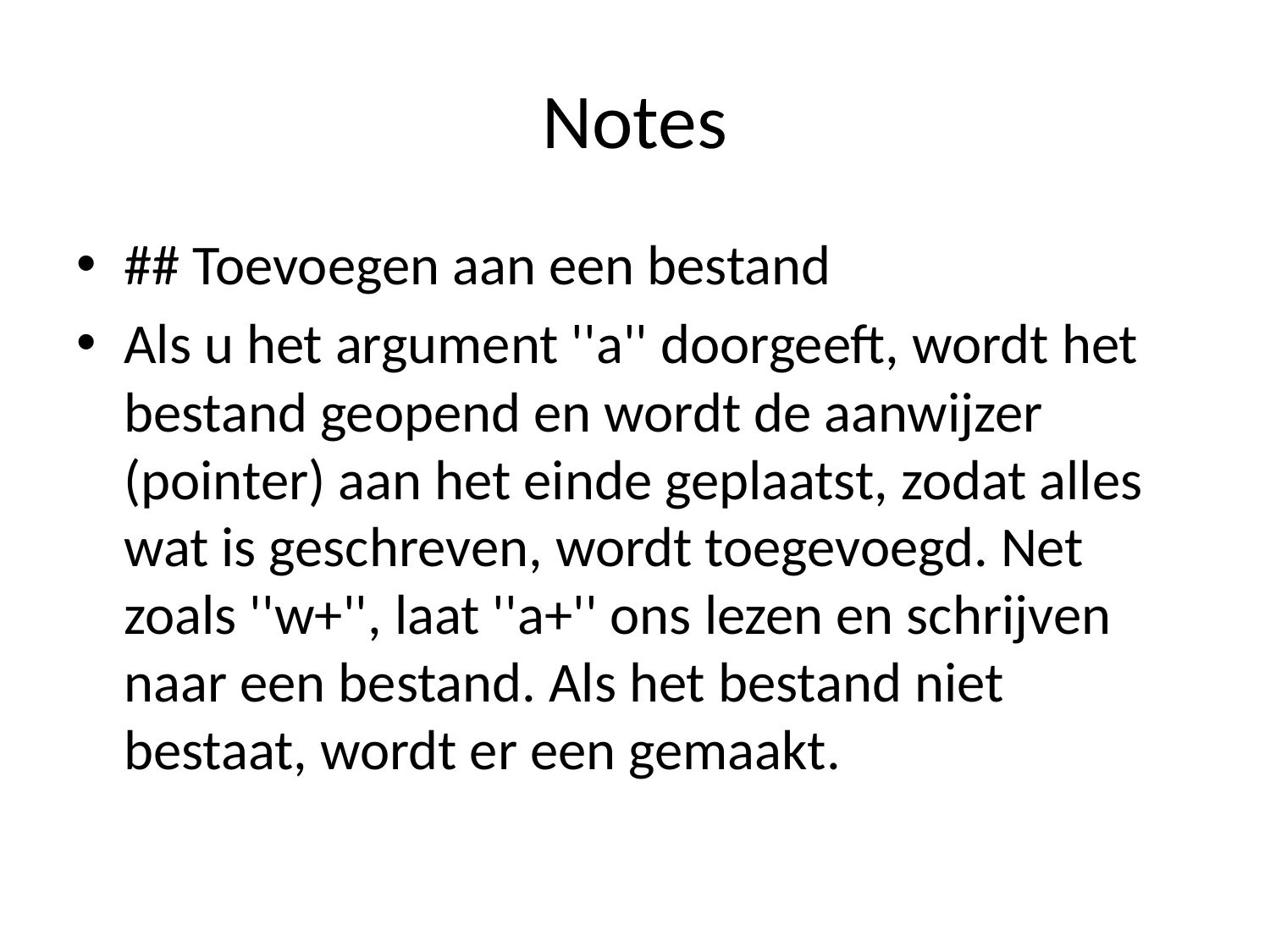

# Notes
## Toevoegen aan een bestand
Als u het argument ''a'' doorgeeft, wordt het bestand geopend en wordt de aanwijzer (pointer) aan het einde geplaatst, zodat alles wat is geschreven, wordt toegevoegd. Net zoals ''w+'', laat ''a+'' ons lezen en schrijven naar een bestand. Als het bestand niet bestaat, wordt er een gemaakt.